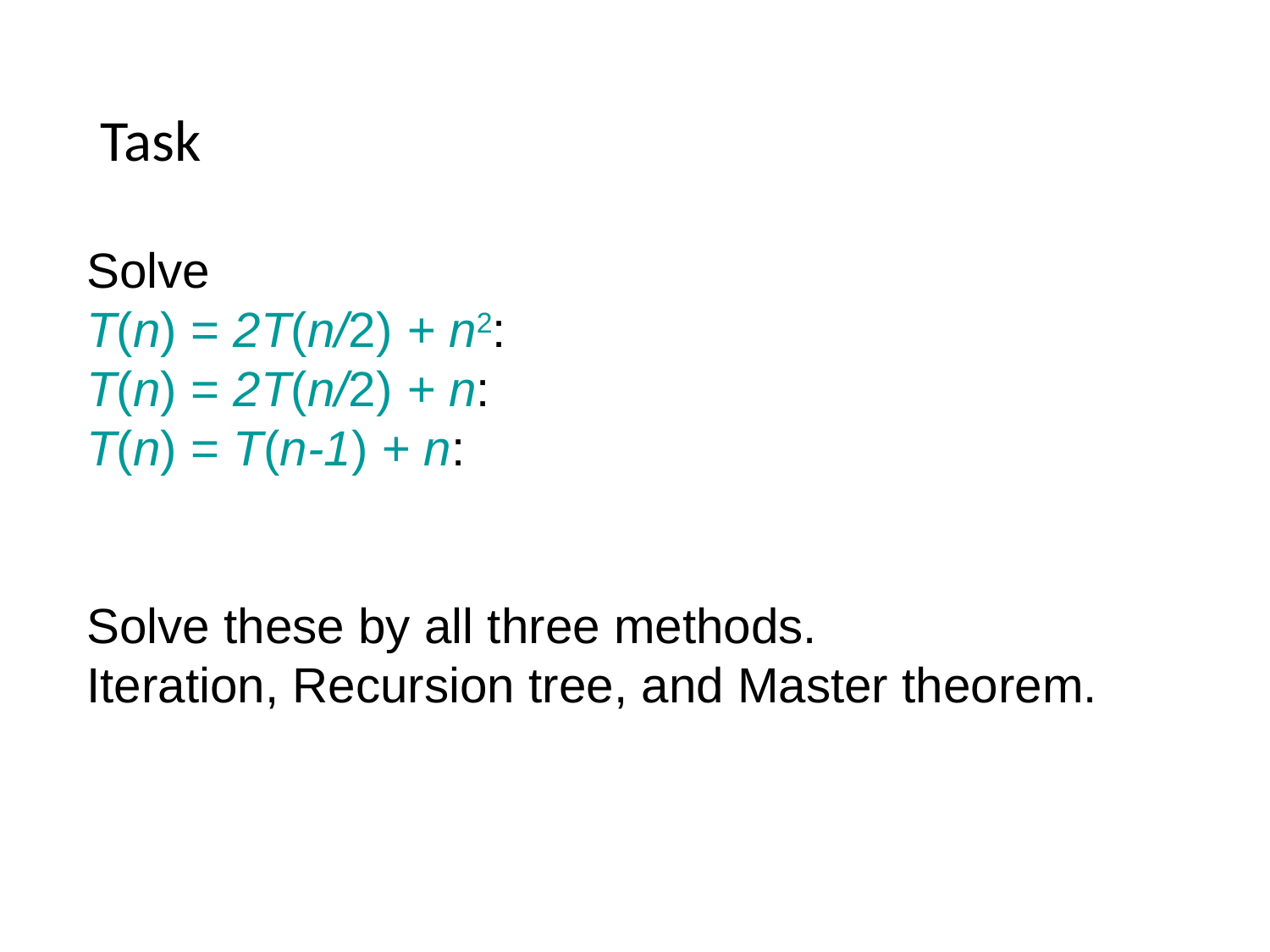

# Task
Solve
T(n) = 2T(n/2) + n2:
T(n) = 2T(n/2) + n:
T(n) = T(n-1) + n:

Solve these by all three methods.
Iteration, Recursion tree, and Master theorem.